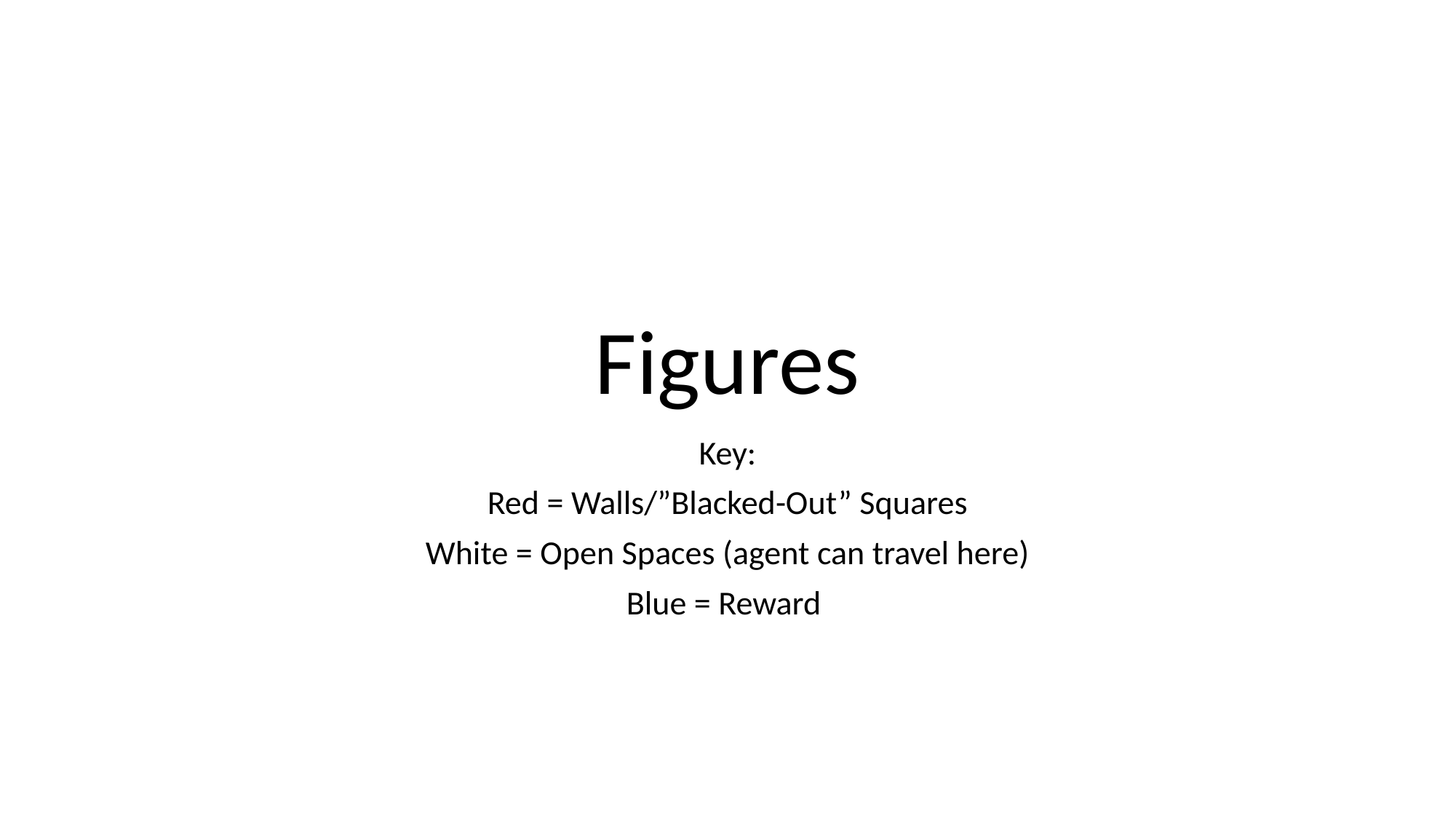

# Figures
Key:
Red = Walls/”Blacked-Out” Squares
White = Open Spaces (agent can travel here)
Blue = Reward